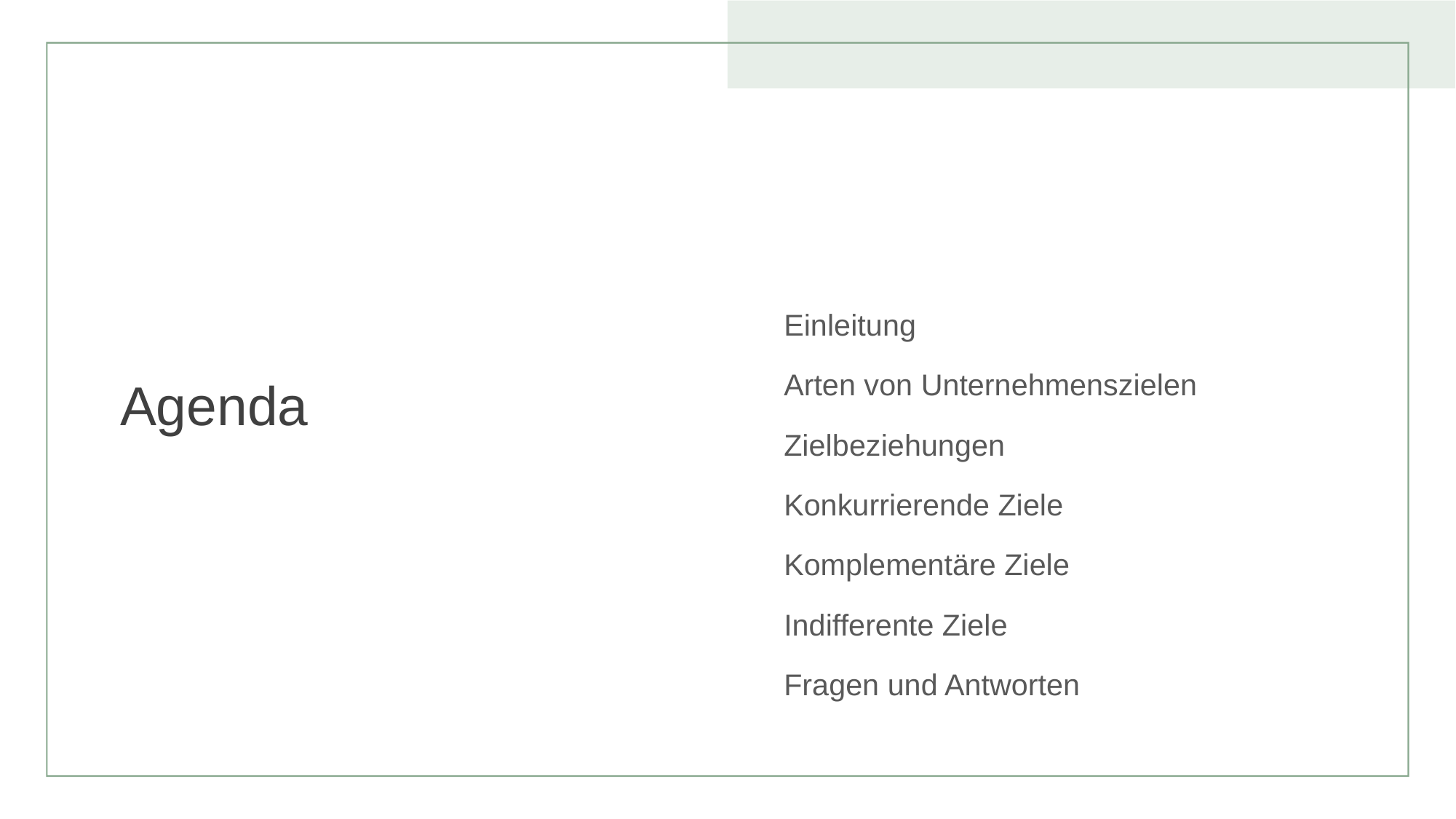

# Agenda
Einleitung
Arten von Unternehmenszielen
Zielbeziehungen
Konkurrierende Ziele
Komplementäre Ziele
Indifferente Ziele
Fragen und Antworten